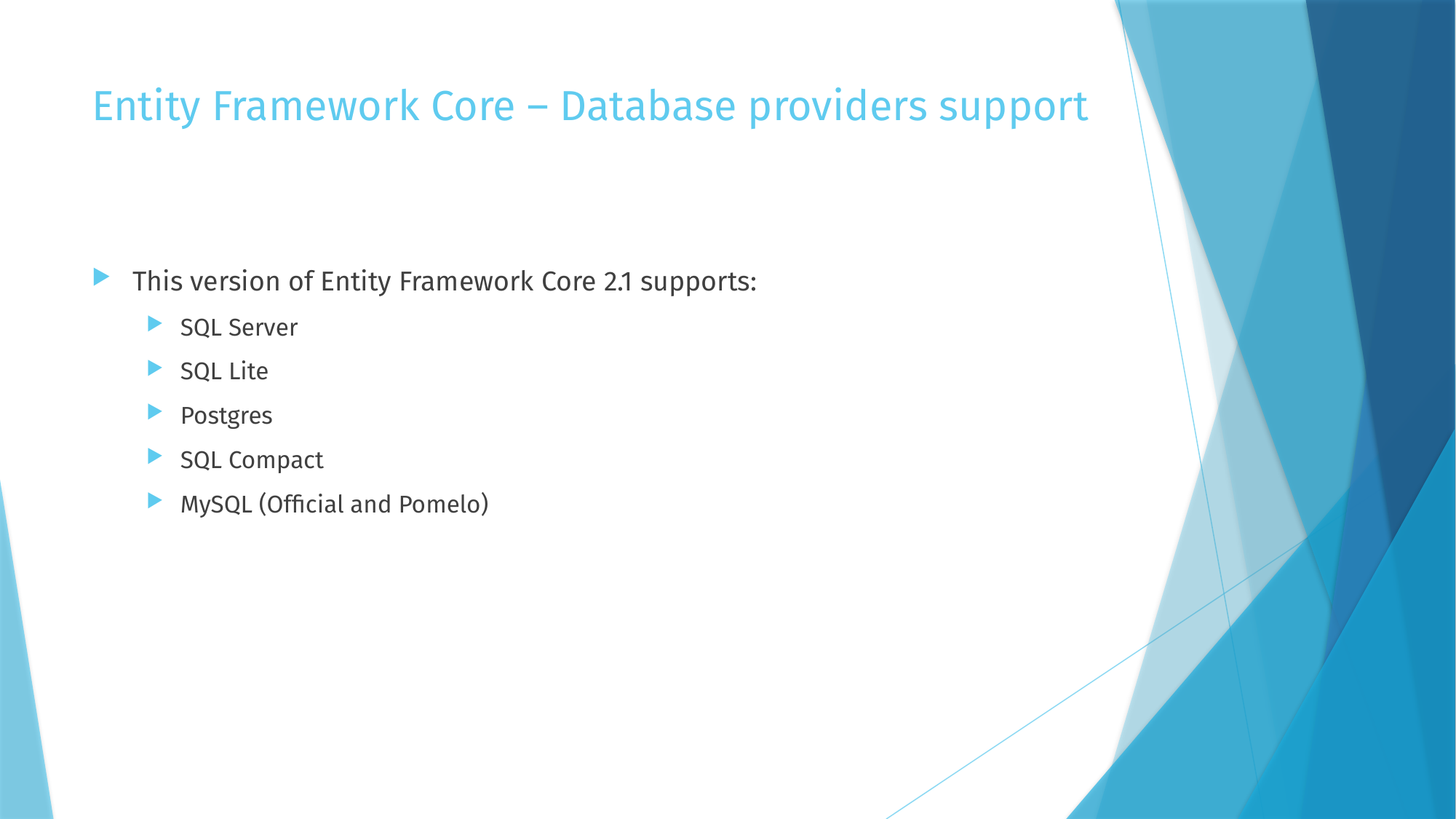

# Entity Framework Core – Database providers support
This version of Entity Framework Core 2.1 supports:
SQL Server
SQL Lite
Postgres
SQL Compact
MySQL (Official and Pomelo)